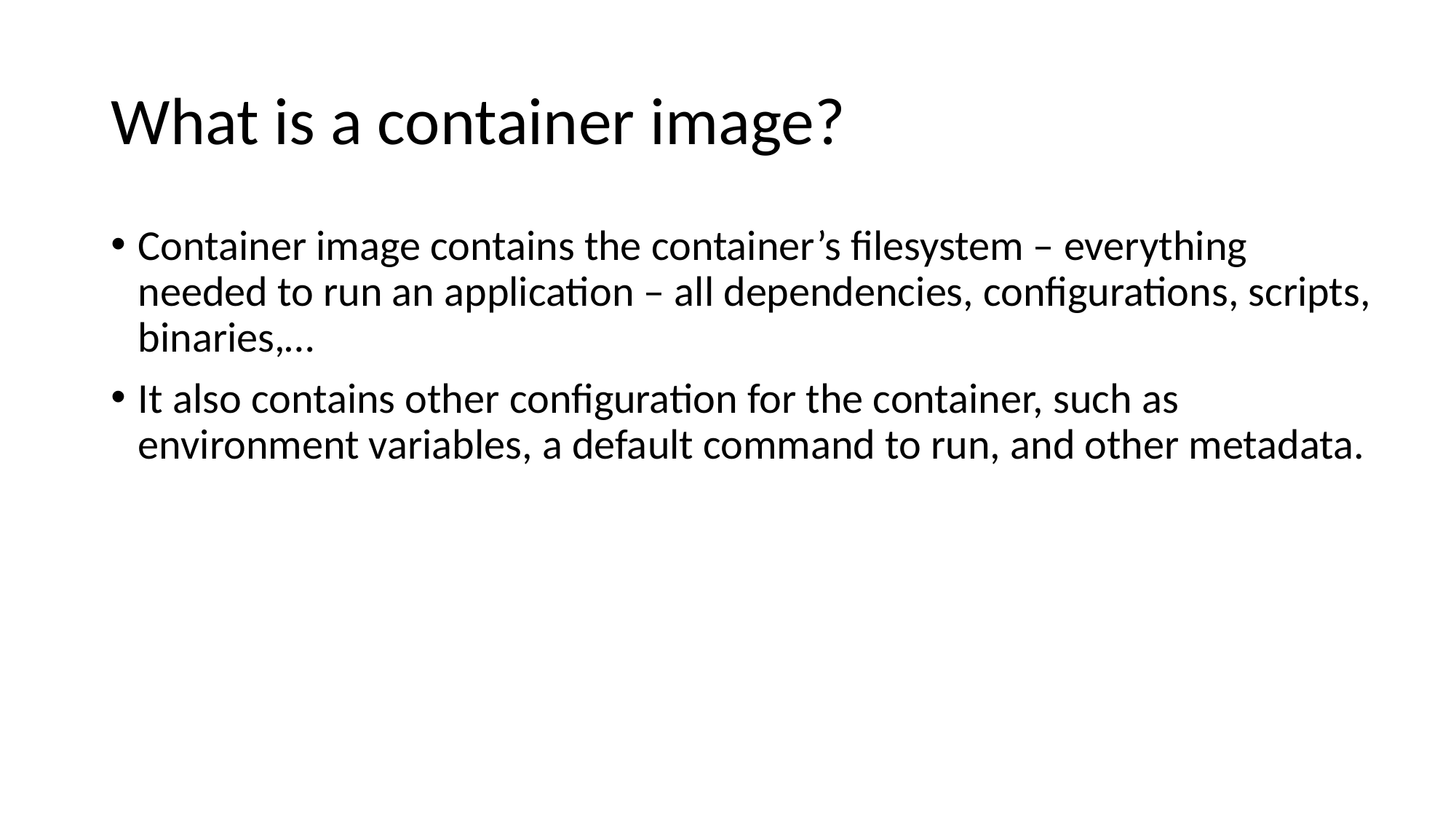

# What is a container image?
Container image contains the container’s filesystem – everything needed to run an application – all dependencies, configurations, scripts, binaries,…
It also contains other configuration for the container, such as environment variables, a default command to run, and other metadata.